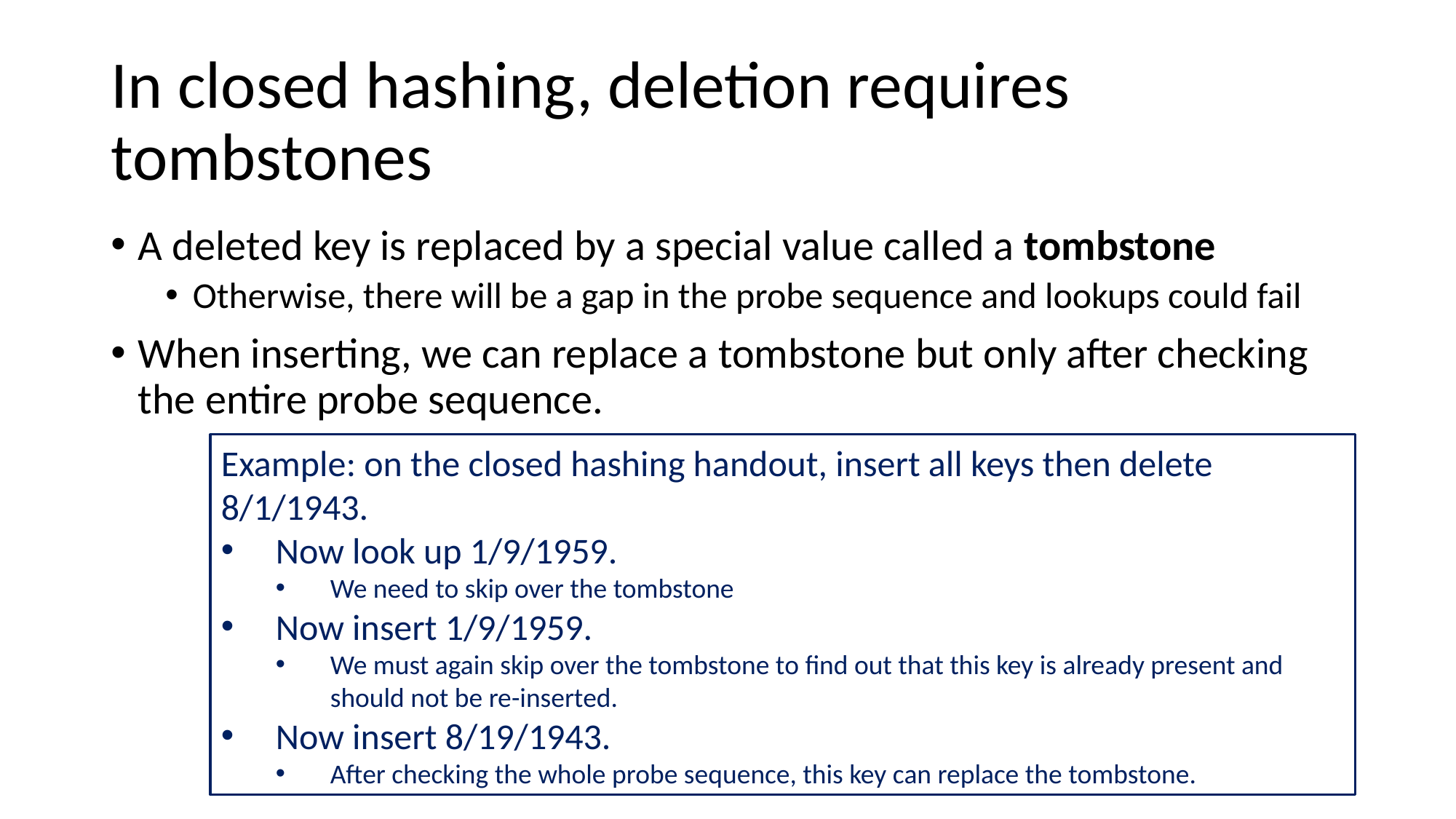

# In closed hashing, deletion requires tombstones
A deleted key is replaced by a special value called a tombstone
Otherwise, there will be a gap in the probe sequence and lookups could fail
When inserting, we can replace a tombstone but only after checking the entire probe sequence.
Example: on the closed hashing handout, insert all keys then delete 8/1/1943.
Now look up 1/9/1959.
We need to skip over the tombstone
Now insert 1/9/1959.
We must again skip over the tombstone to find out that this key is already present and should not be re-inserted.
Now insert 8/19/1943.
After checking the whole probe sequence, this key can replace the tombstone.